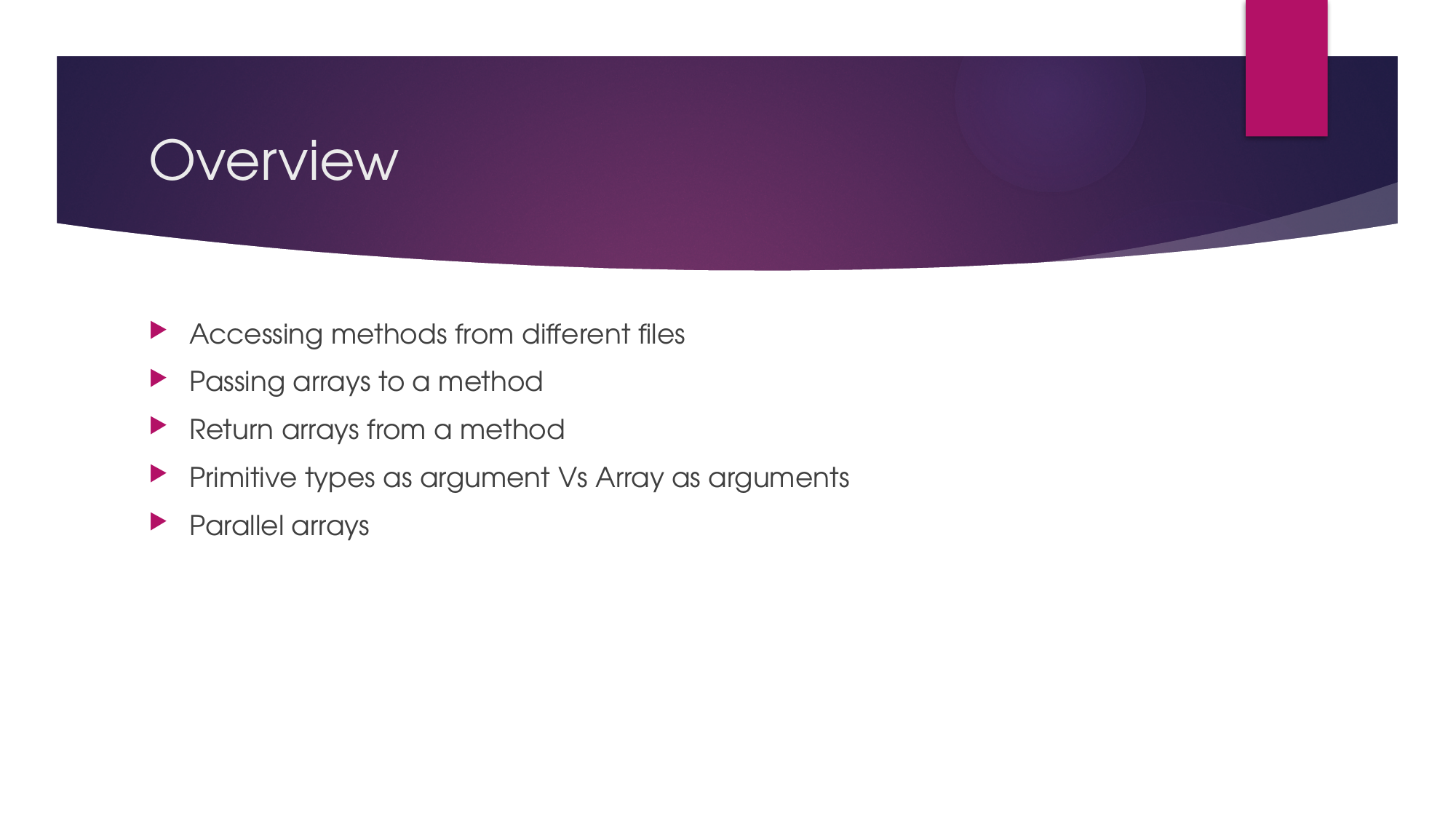

# Overview
Accessing methods from different files
Passing arrays to a method
Return arrays from a method
Primitive types as argument Vs Array as arguments
Parallel arrays